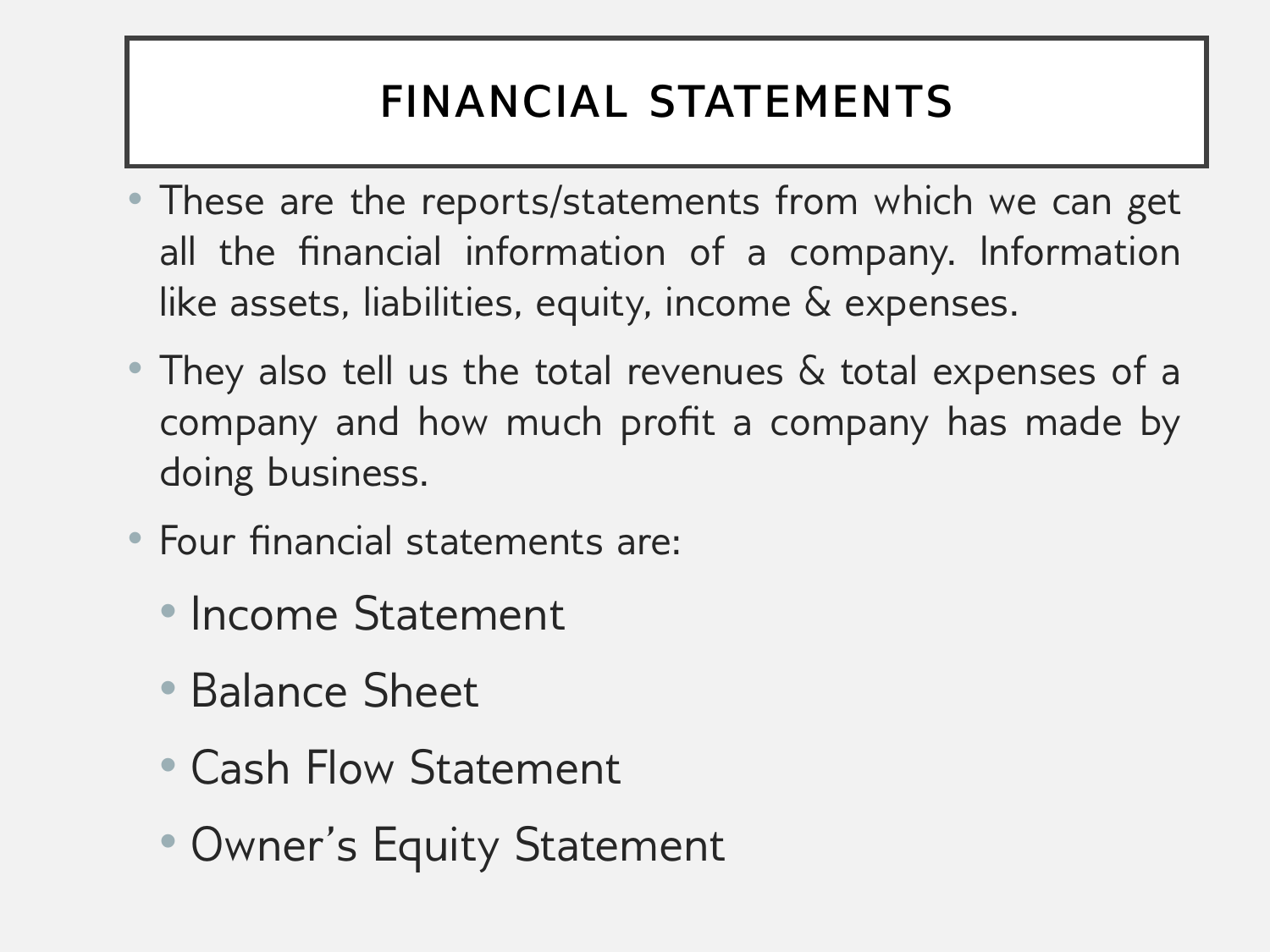

# Financial Statements
These are the reports/statements from which we can get all the financial information of a company. Information like assets, liabilities, equity, income & expenses.
They also tell us the total revenues & total expenses of a company and how much profit a company has made by doing business.
Four financial statements are:
Income Statement
Balance Sheet
Cash Flow Statement
Owner’s Equity Statement